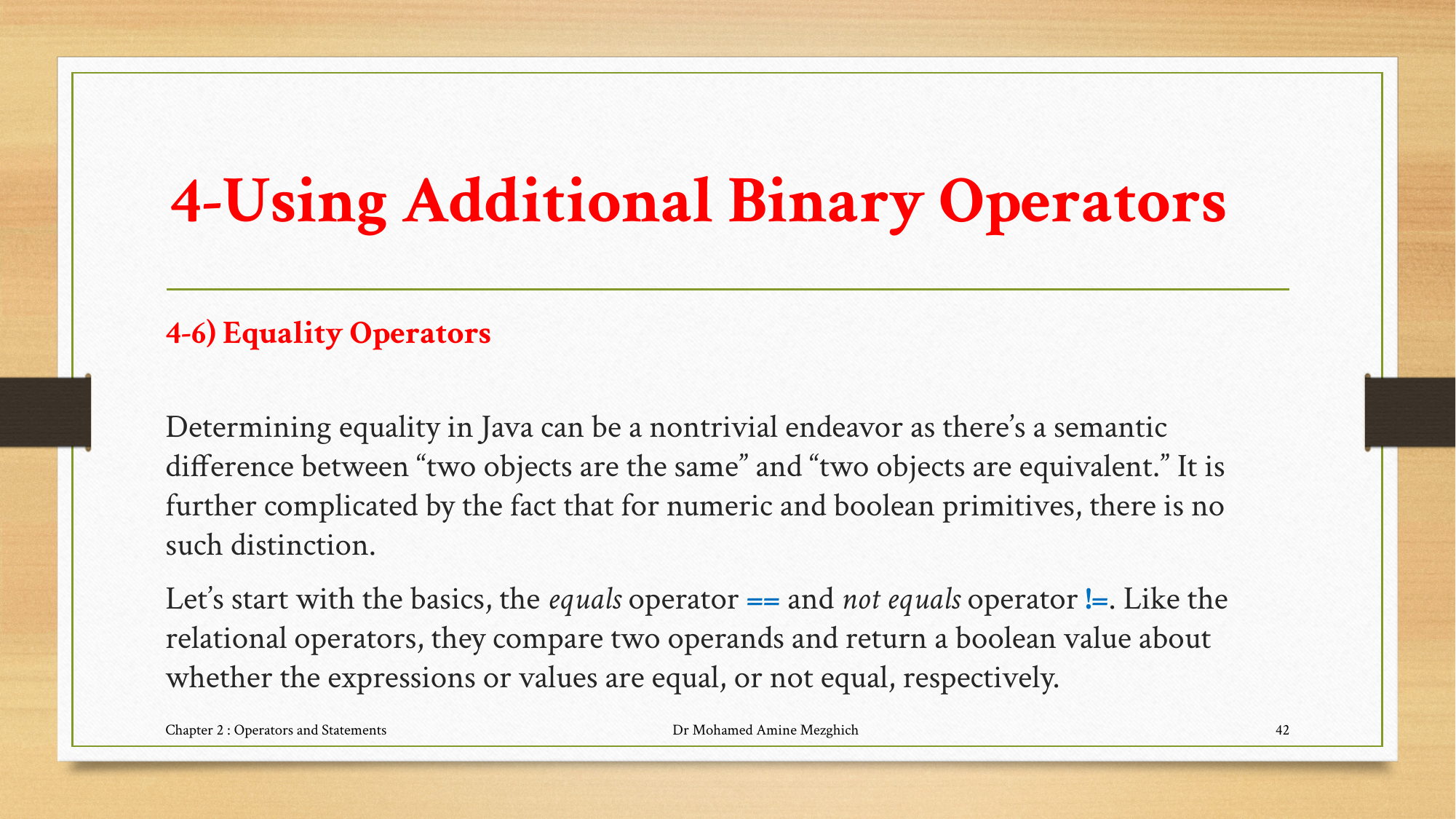

# 4-Using Additional Binary Operators
4-6) Equality Operators
Determining equality in Java can be a nontrivial endeavor as there’s a semantic difference between “two objects are the same” and “two objects are equivalent.” It is further complicated by the fact that for numeric and boolean primitives, there is no such distinction.
Let’s start with the basics, the equals operator == and not equals operator !=. Like the
relational operators, they compare two operands and return a boolean value about whether the expressions or values are equal, or not equal, respectively.
Chapter 2 : Operators and Statements                                                                                   Dr Mohamed Amine Mezghich
42